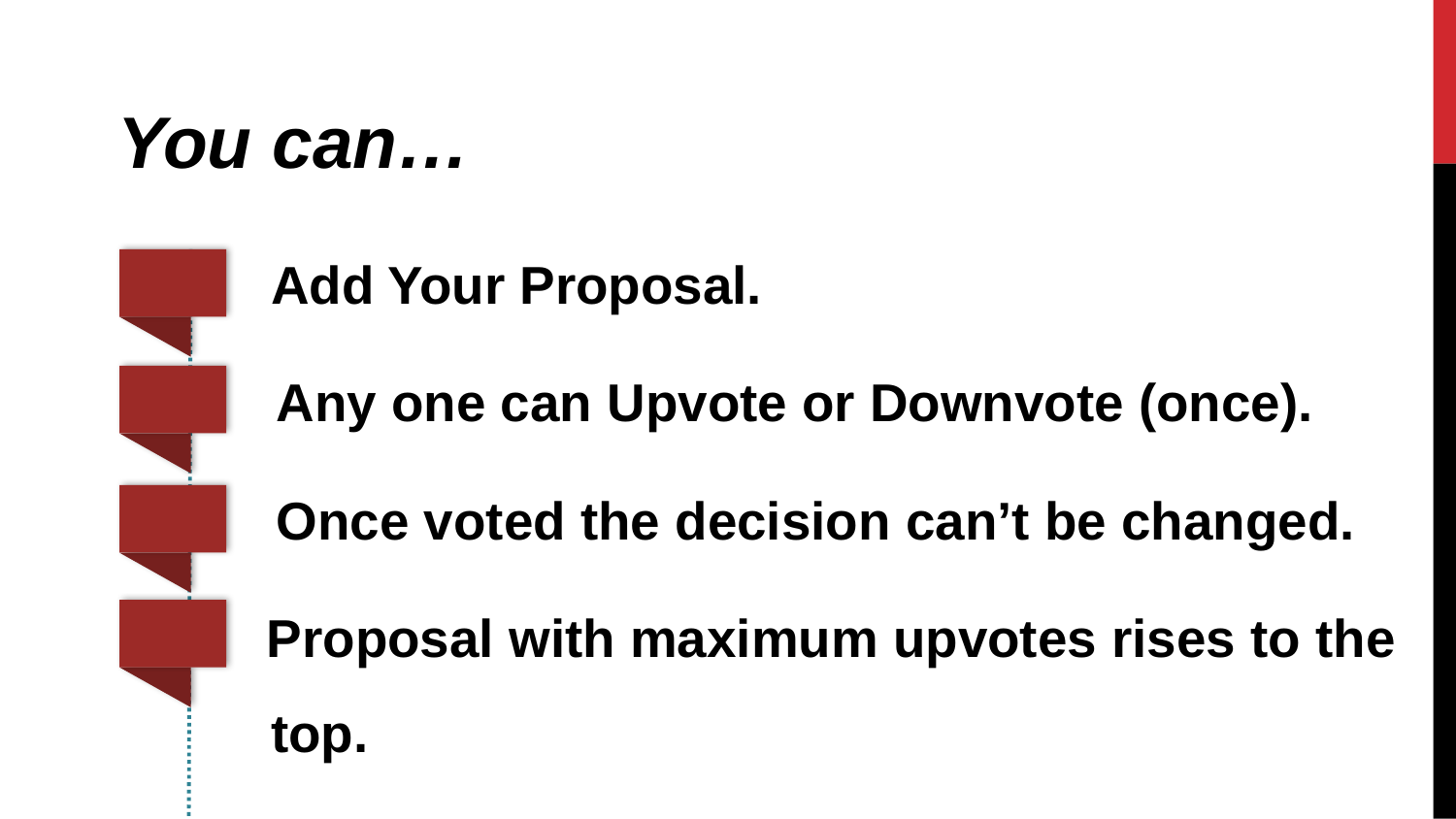

You can…
	Add Your Proposal.
    Any one can Upvote or Downvote (once).
    Once voted the decision can’t be changed.
4       Proposal with maximum upvotes rises to the    	top.